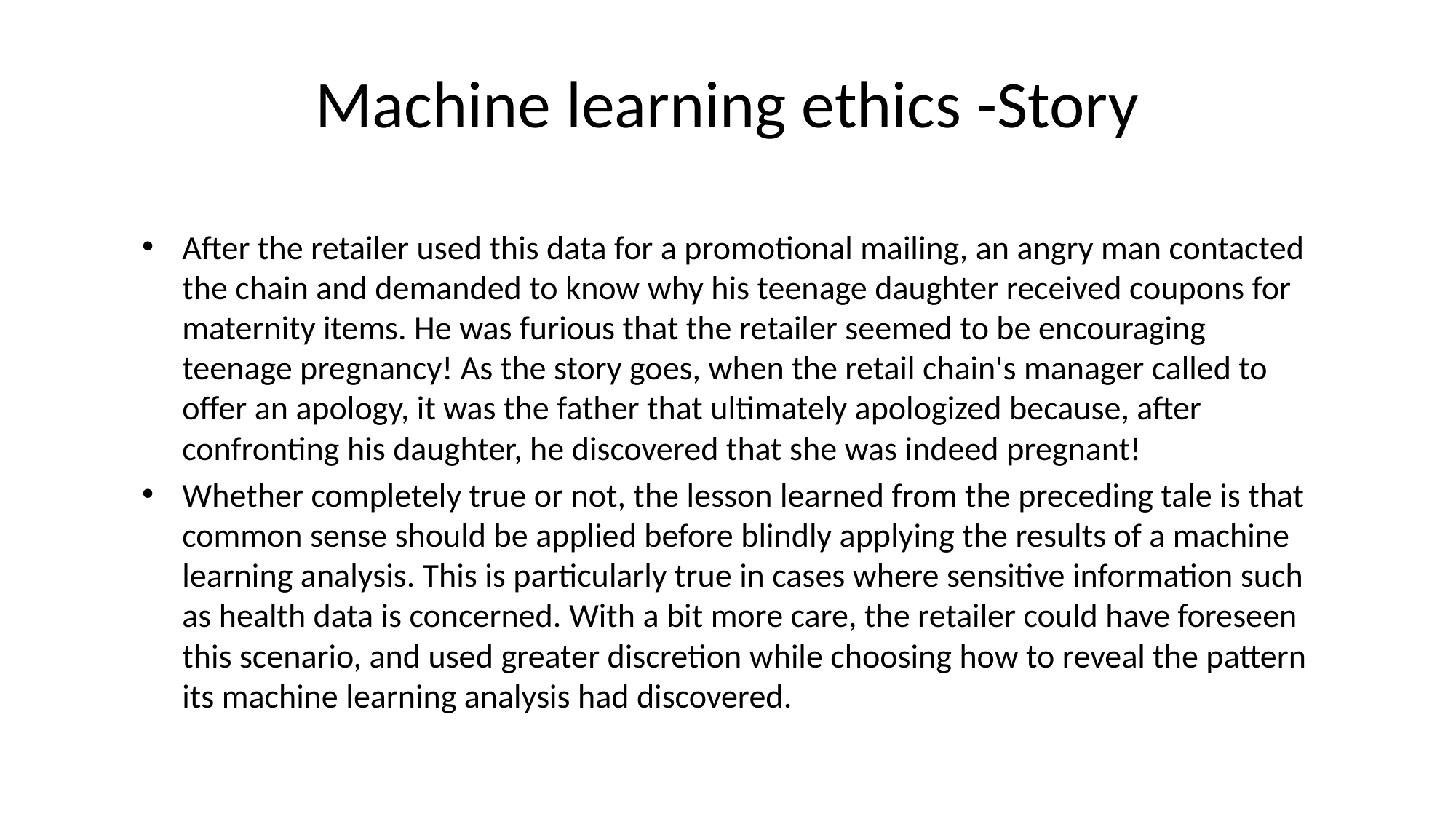

# Machine learning ethics -Story
After the retailer used this data for a promotional mailing, an angry man contacted the chain and demanded to know why his teenage daughter received coupons for maternity items. He was furious that the retailer seemed to be encouraging teenage pregnancy! As the story goes, when the retail chain's manager called to offer an apology, it was the father that ultimately apologized because, after confronting his daughter, he discovered that she was indeed pregnant!
Whether completely true or not, the lesson learned from the preceding tale is that common sense should be applied before blindly applying the results of a machine learning analysis. This is particularly true in cases where sensitive information such as health data is concerned. With a bit more care, the retailer could have foreseen this scenario, and used greater discretion while choosing how to reveal the pattern its machine learning analysis had discovered.